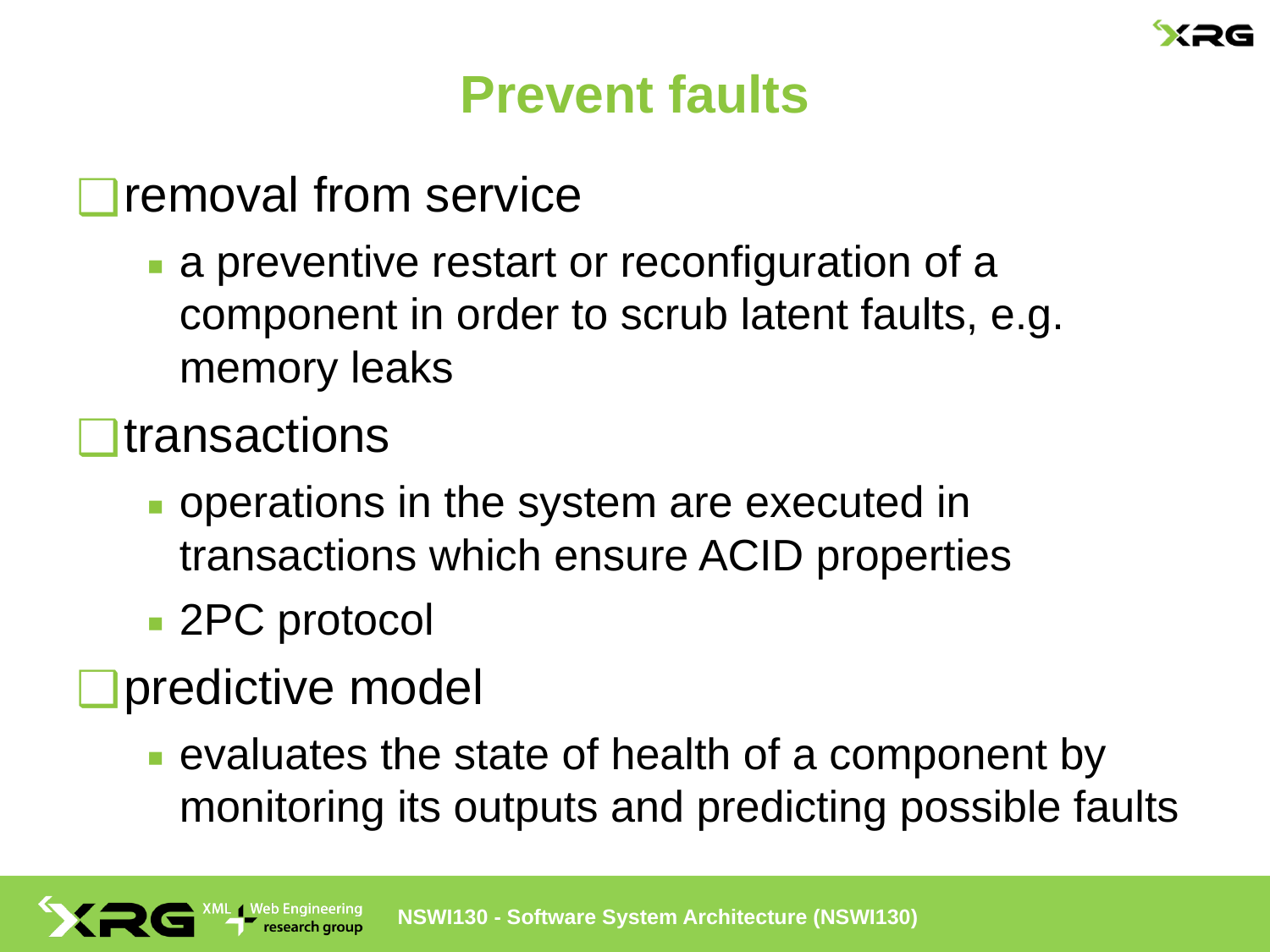

# Prevent faults
removal from service
a preventive restart or reconfiguration of a component in order to scrub latent faults, e.g. memory leaks
transactions
operations in the system are executed in transactions which ensure ACID properties
2PC protocol
predictive model
evaluates the state of health of a component by monitoring its outputs and predicting possible faults
NSWI130 - Software System Architecture (NSWI130)